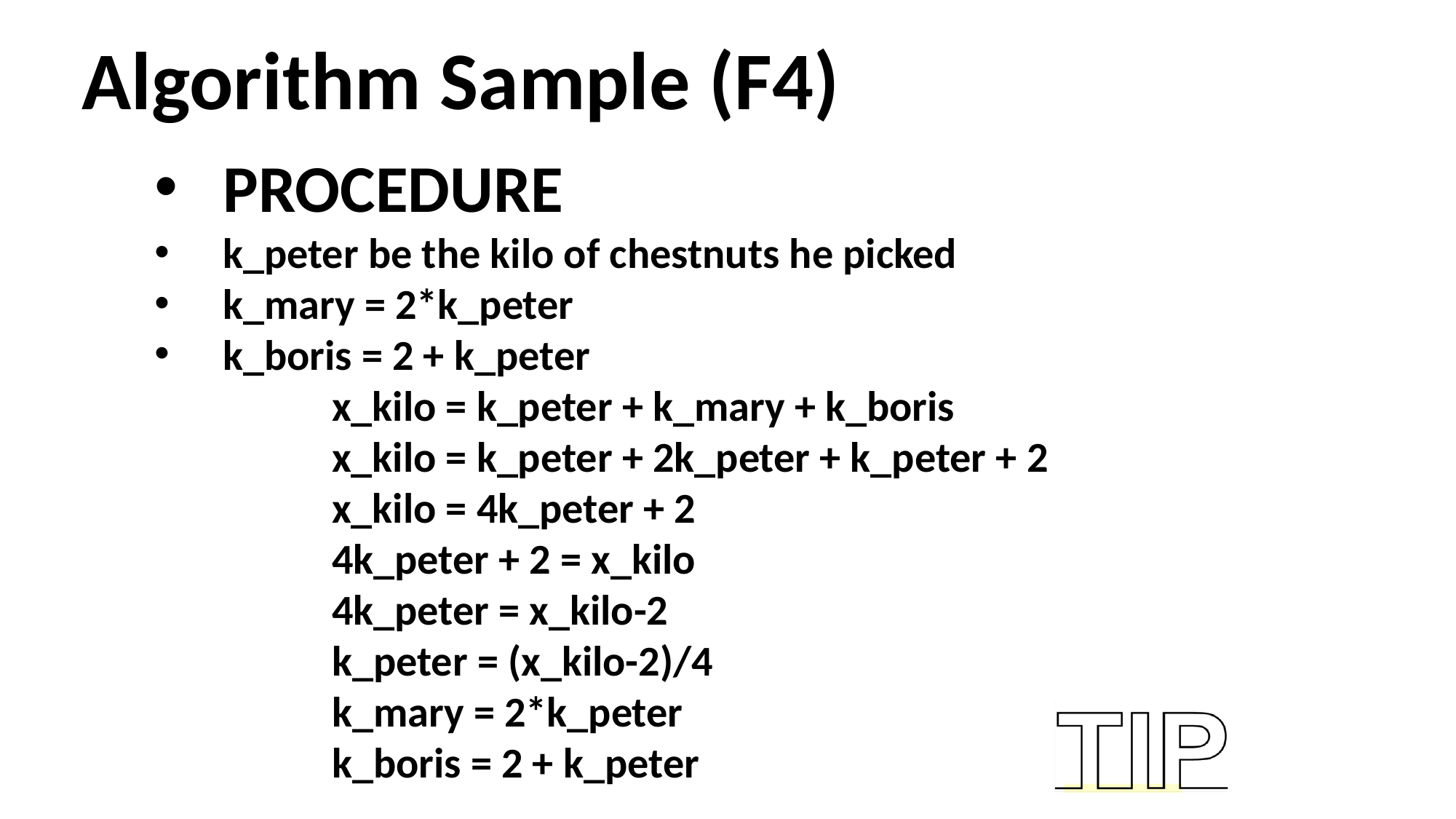

Algorithm Sample (F4)
PROCEDURE
k_peter be the kilo of chestnuts he picked
k_mary = 2*k_peter
k_boris = 2 + k_peter
x_kilo = k_peter + k_mary + k_boris
x_kilo = k_peter + 2k_peter + k_peter + 2
x_kilo = 4k_peter + 2
4k_peter + 2 = x_kilo
4k_peter = x_kilo-2
k_peter = (x_kilo-2)/4
k_mary = 2*k_peter
k_boris = 2 + k_peter